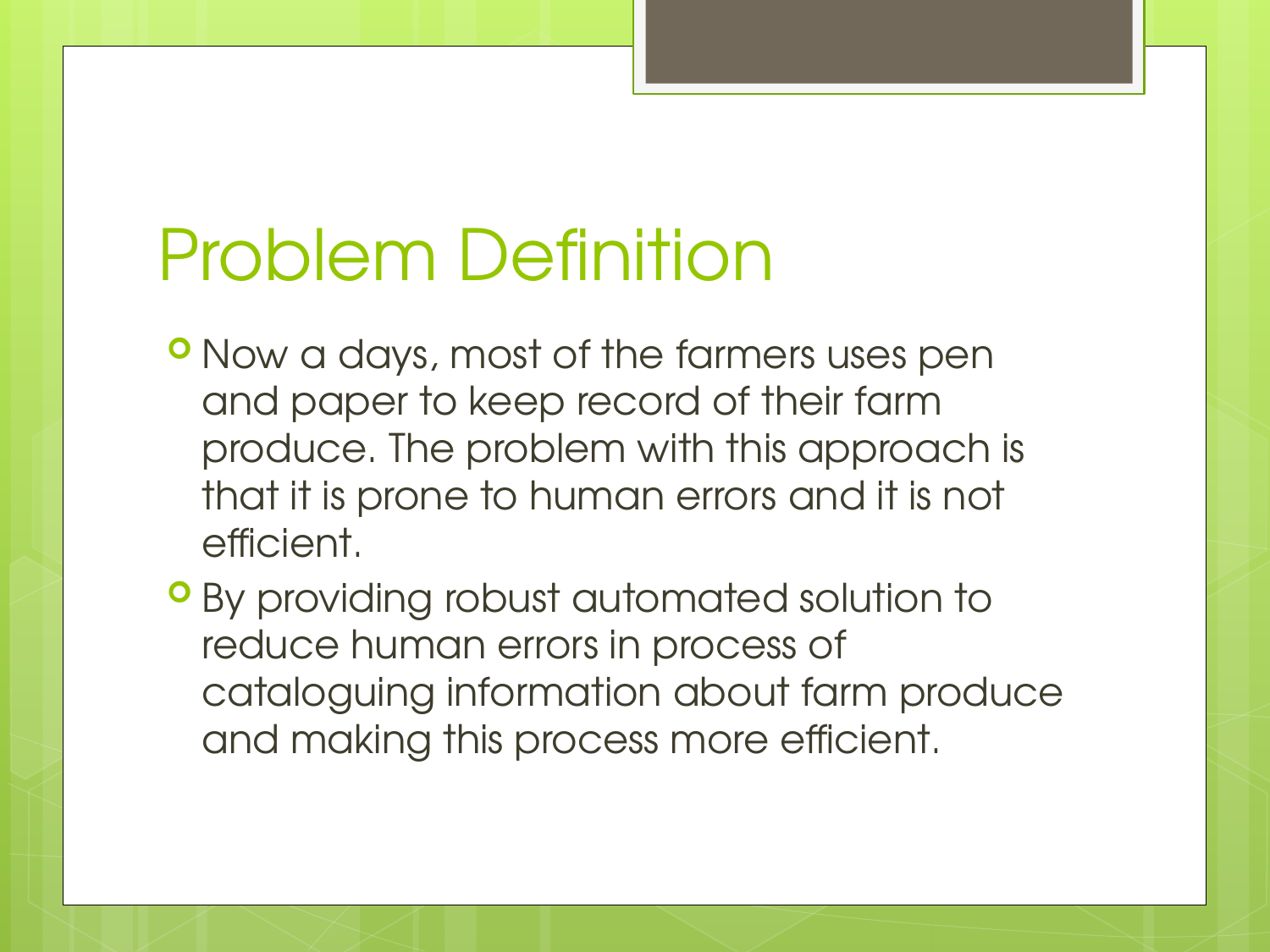

# Problem Definition
Now a days, most of the farmers uses pen and paper to keep record of their farm produce. The problem with this approach is that it is prone to human errors and it is not efficient.
By providing robust automated solution to reduce human errors in process of cataloguing information about farm produce and making this process more efficient.